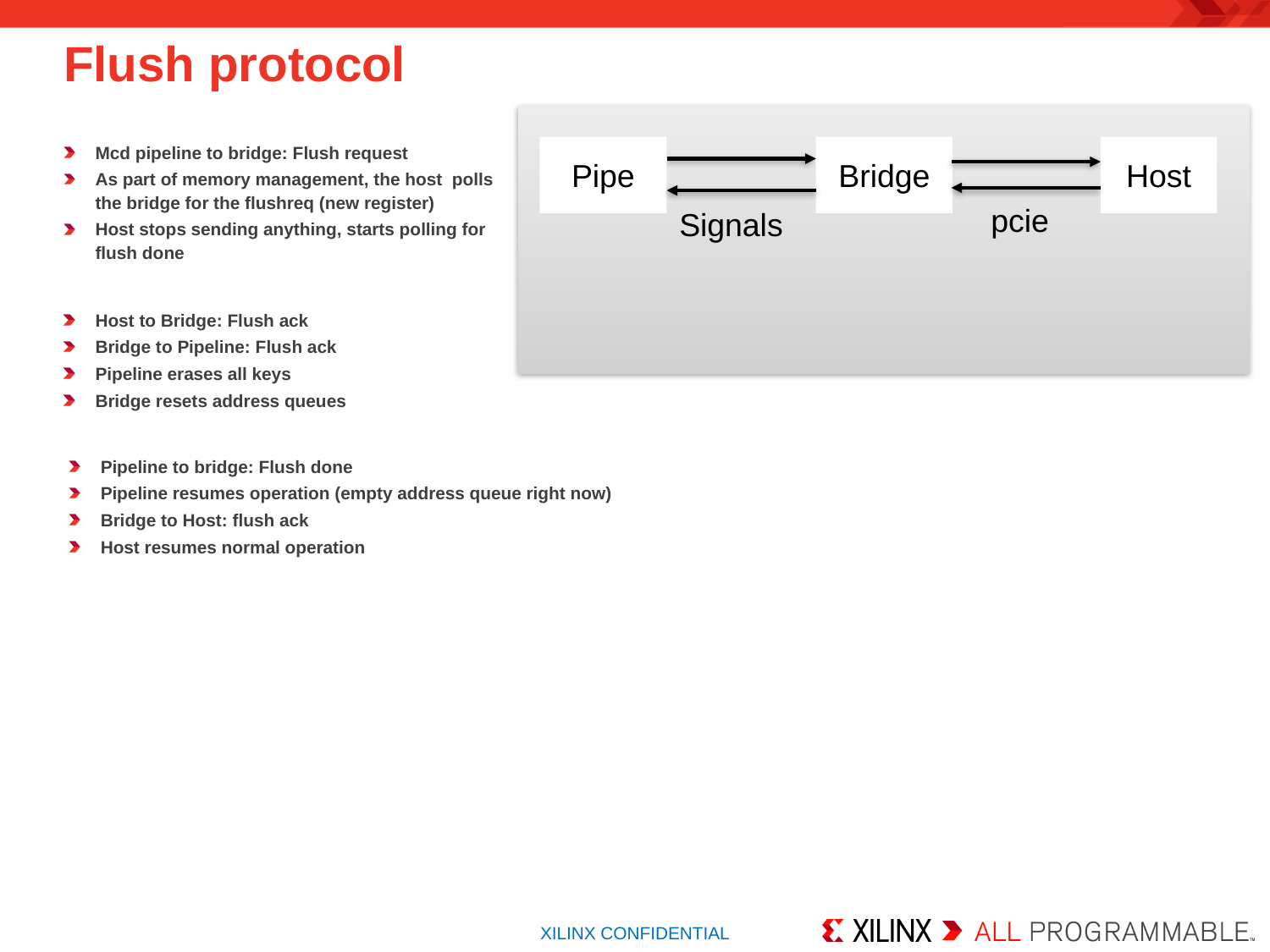

# Flush protocol

Mcd pipeline to bridge: Flush request
As part of memory management, the host  polls the bridge for the flushreq (new register)
Host stops sending anything, starts polling for flush done
Pipe
Bridge
Host
pcie
Signals
Host to Bridge: Flush ack
Bridge to Pipeline: Flush ack
Pipeline erases all keys
Bridge resets address queues
Pipeline to bridge: Flush done
Pipeline resumes operation (empty address queue right now)
Bridge to Host: flush ack
Host resumes normal operation